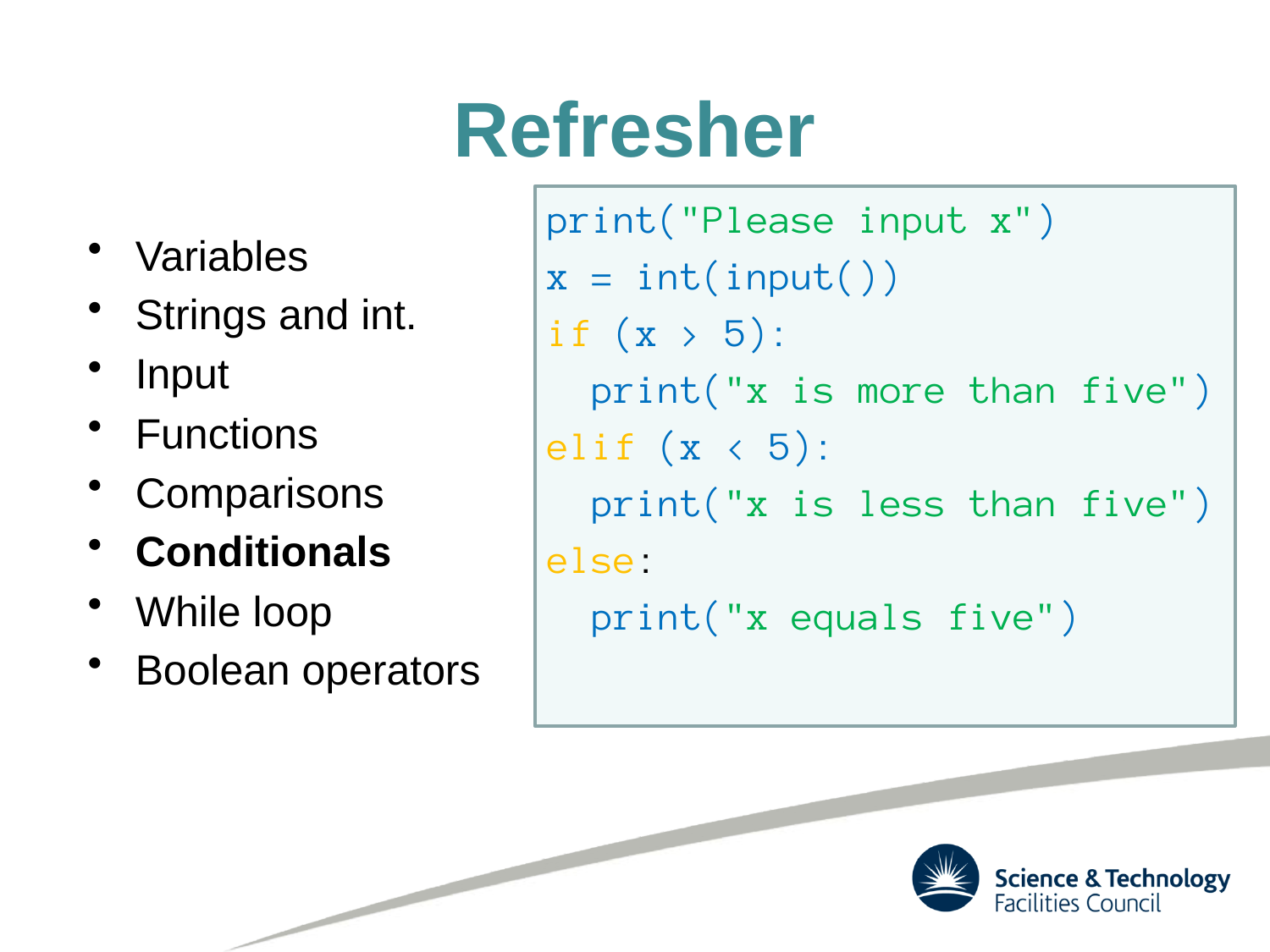

# Refresher

print("Please input x")
x = int(input())
if (x > 5):
  print("x is more than five")
elif (x < 5):
  print("x is less than five")
else:
  print("x equals five")
Variables
Strings and int.
Input
Functions
Comparisons
Conditionals
While loop
Boolean operators